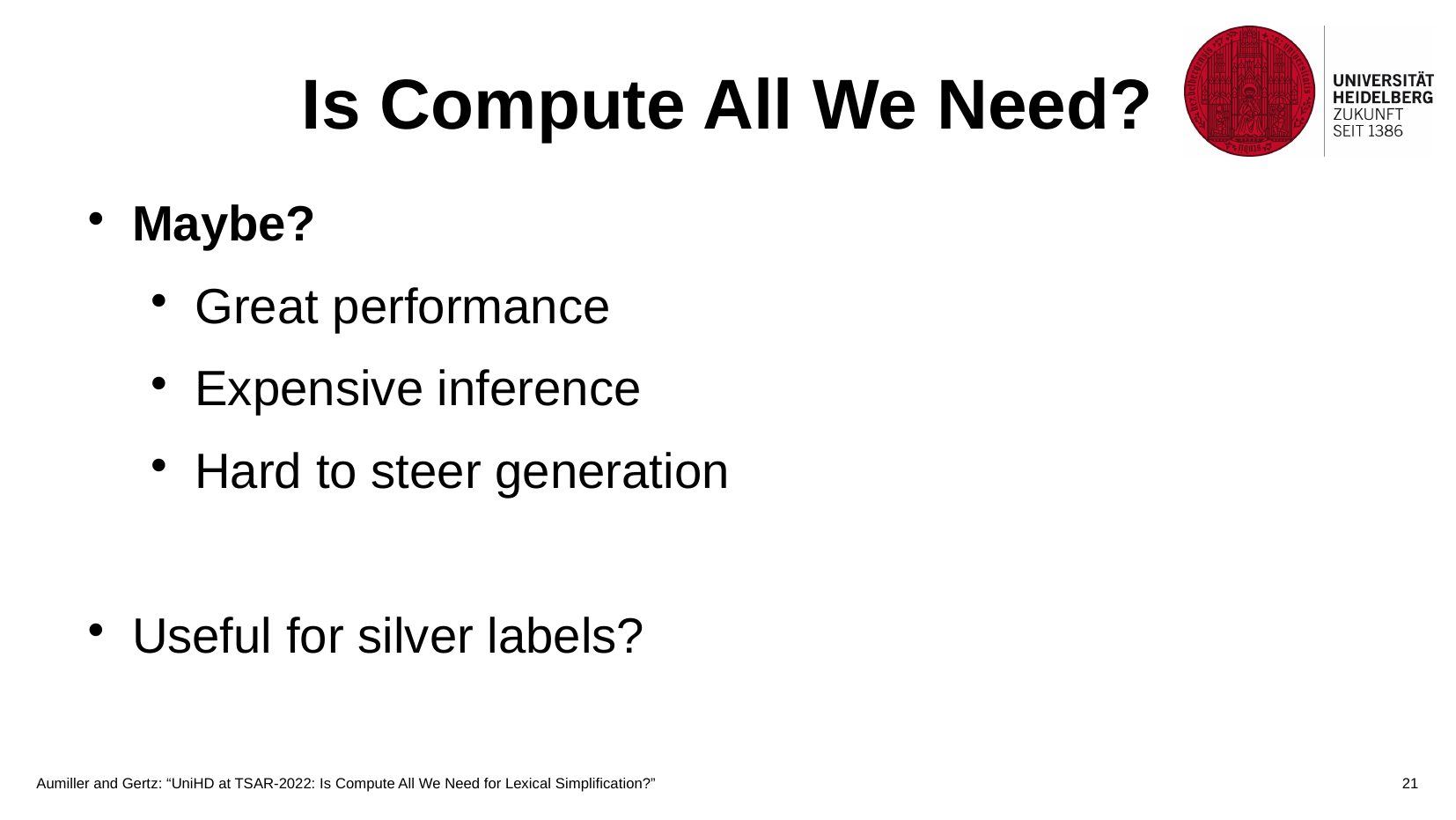

Is Compute All We Need?
Maybe?
Great performance
Expensive inference
Hard to steer generation

Useful for silver labels?
Aumiller and Gertz: “UniHD at TSAR-2022: Is Compute All We Need for Lexical Simplification?”
21